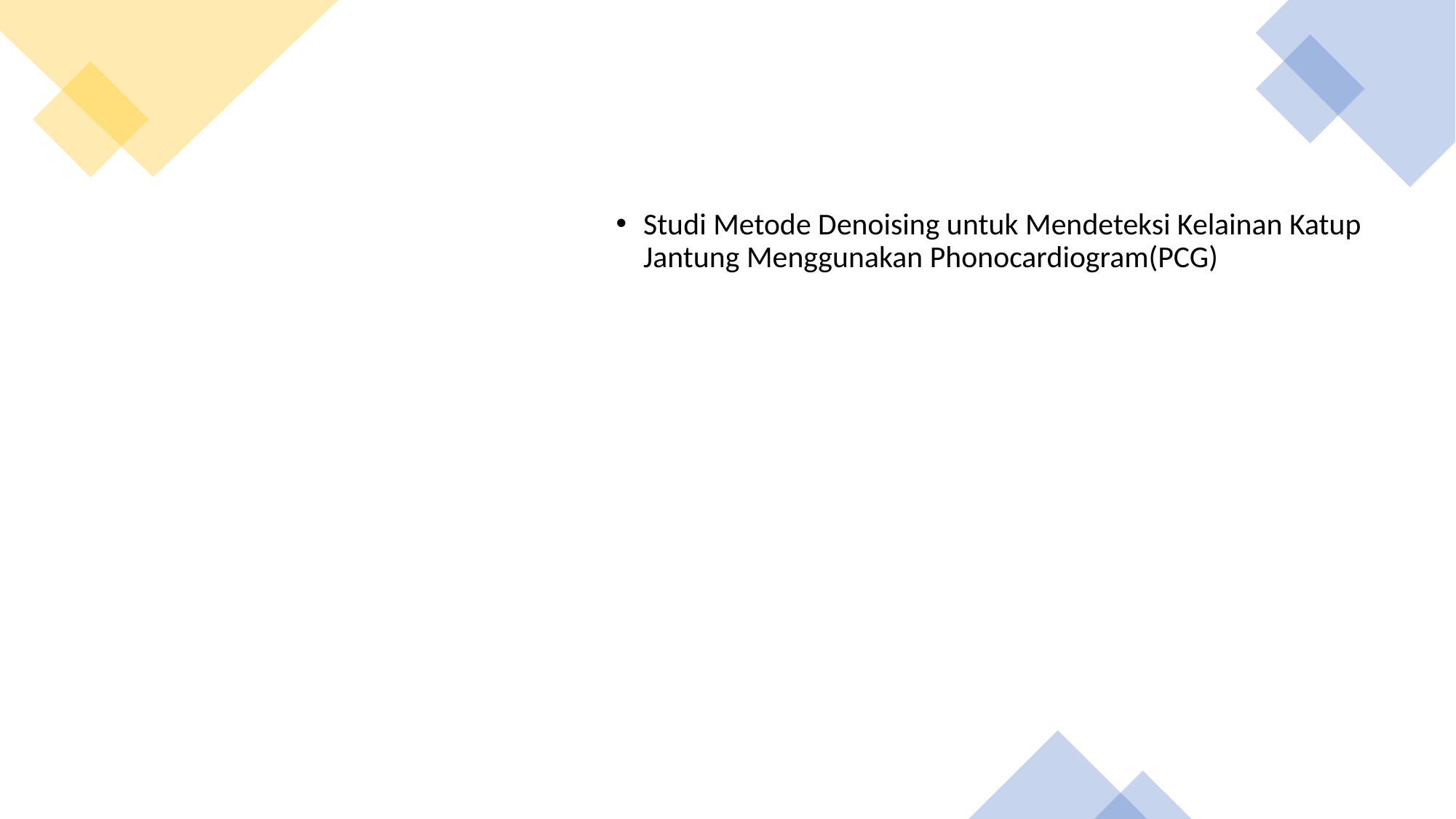

Studi Metode Denoising untuk Mendeteksi Kelainan Katup Jantung Menggunakan Phonocardiogram(PCG)
#